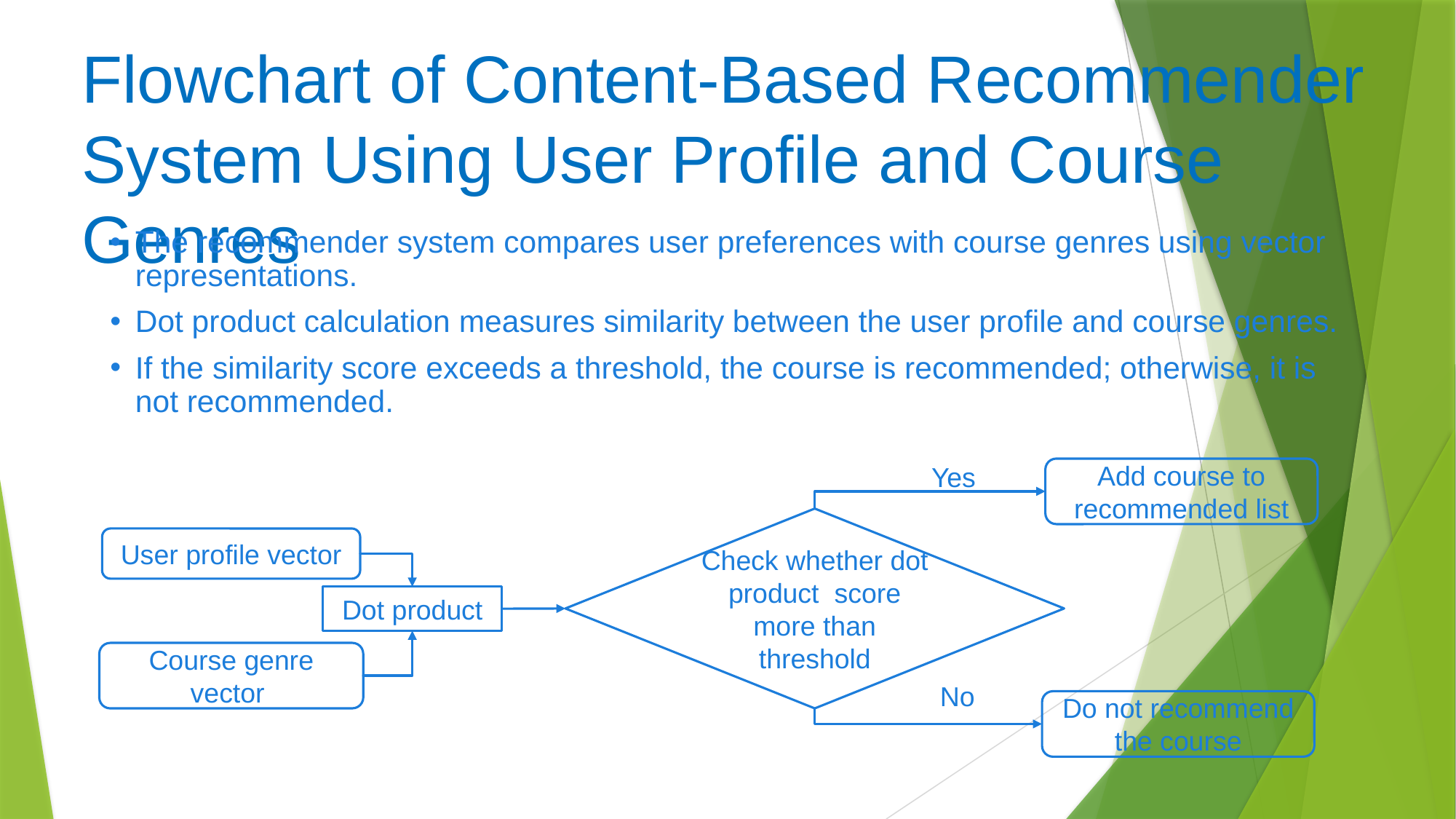

# Flowchart of Content-Based Recommender System Using User Profile and Course Genres
The recommender system compares user preferences with course genres using vector representations.
Dot product calculation measures similarity between the user profile and course genres.
If the similarity score exceeds a threshold, the course is recommended; otherwise, it is not recommended.
Yes
Add course to recommended list
Check whether dot product  score more than threshold
User profile vector
Dot product
Course genre vector
No
Do not recommend the course